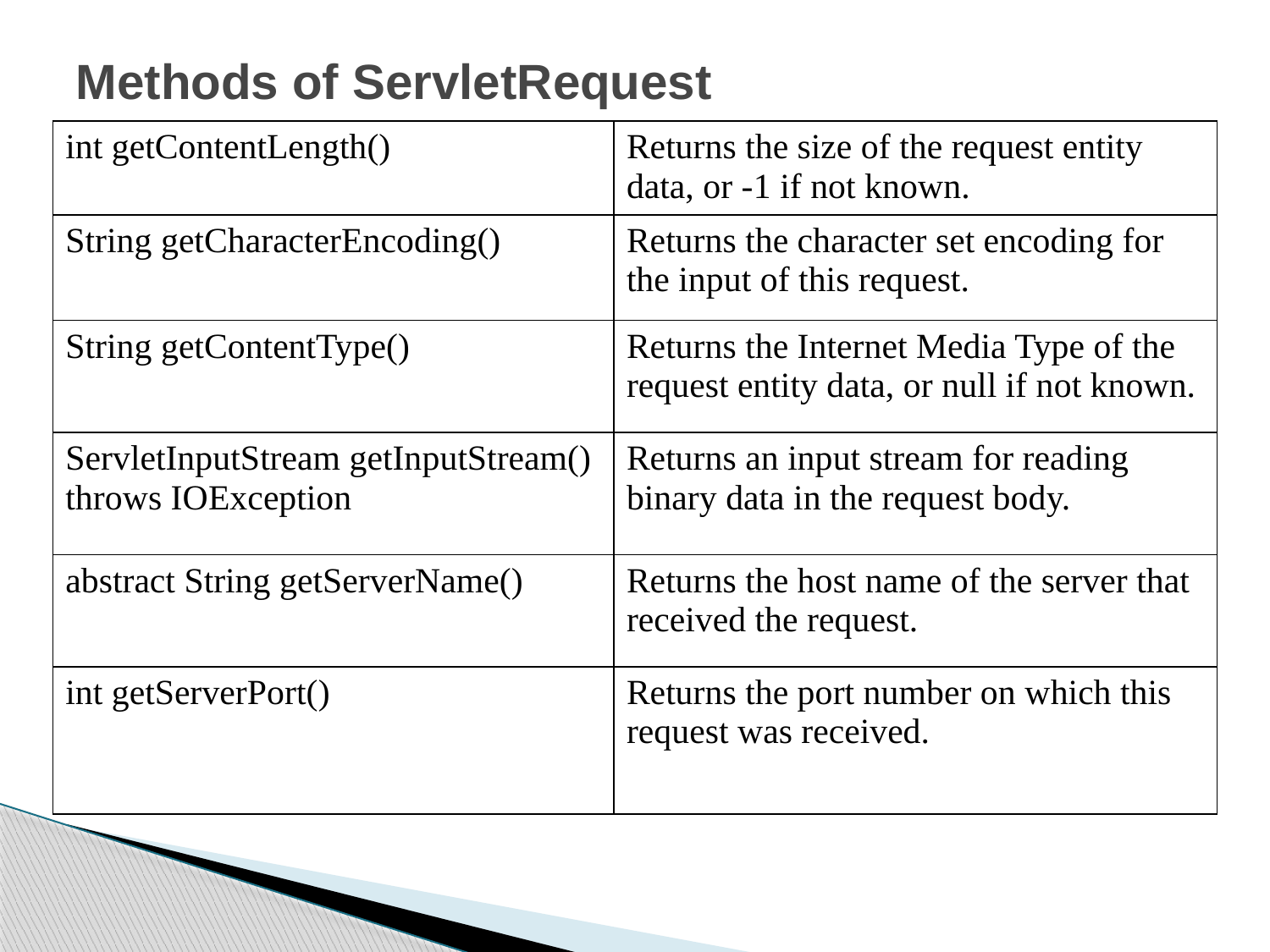

# Methods of ServletRequest
| int getContentLength() | Returns the size of the request entity data, or -1 if not known. |
| --- | --- |
| String getCharacterEncoding() | Returns the character set encoding for the input of this request. |
| String getContentType() | Returns the Internet Media Type of the request entity data, or null if not known. |
| ServletInputStream getInputStream() throws IOException | Returns an input stream for reading binary data in the request body. |
| abstract String getServerName() | Returns the host name of the server that received the request. |
| int getServerPort() | Returns the port number on which this request was received. |